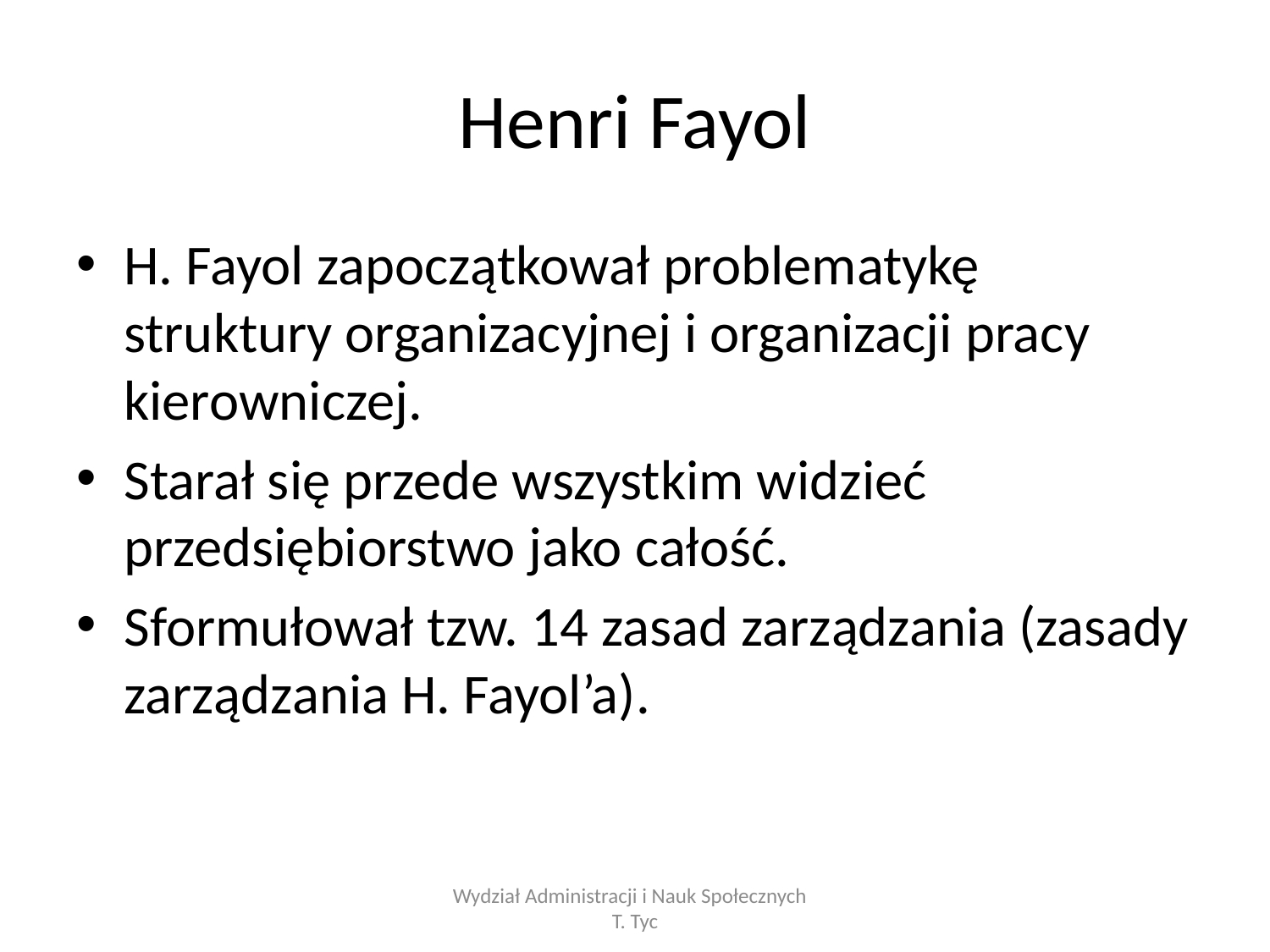

# Henri Fayol
H. Fayol zapoczątkował problematykę struktury organizacyjnej i organizacji pracy kierowniczej.
Starał się przede wszystkim widzieć  przedsiębiorstwo jako całość.
Sformułował tzw. 14 zasad zarządzania (zasady zarządzania H. Fayol’a).
Wydział Administracji i Nauk Społecznych   T. Tyc